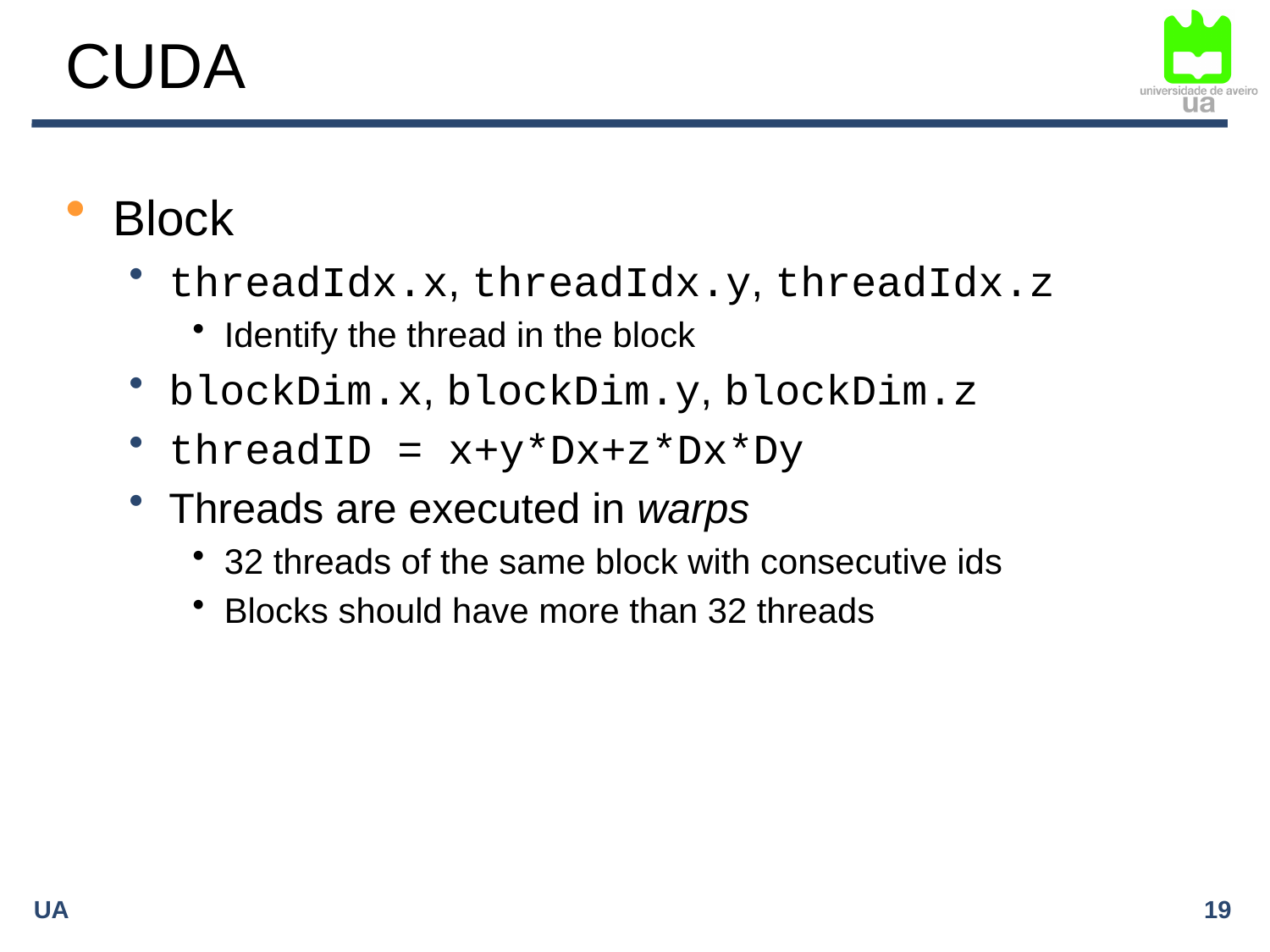

# CUDA
Block
threadIdx.x, threadIdx.y, threadIdx.z
Identify the thread in the block
blockDim.x, blockDim.y, blockDim.z
threadID = x+y*Dx+z*Dx*Dy
Threads are executed in warps
32 threads of the same block with consecutive ids
Blocks should have more than 32 threads